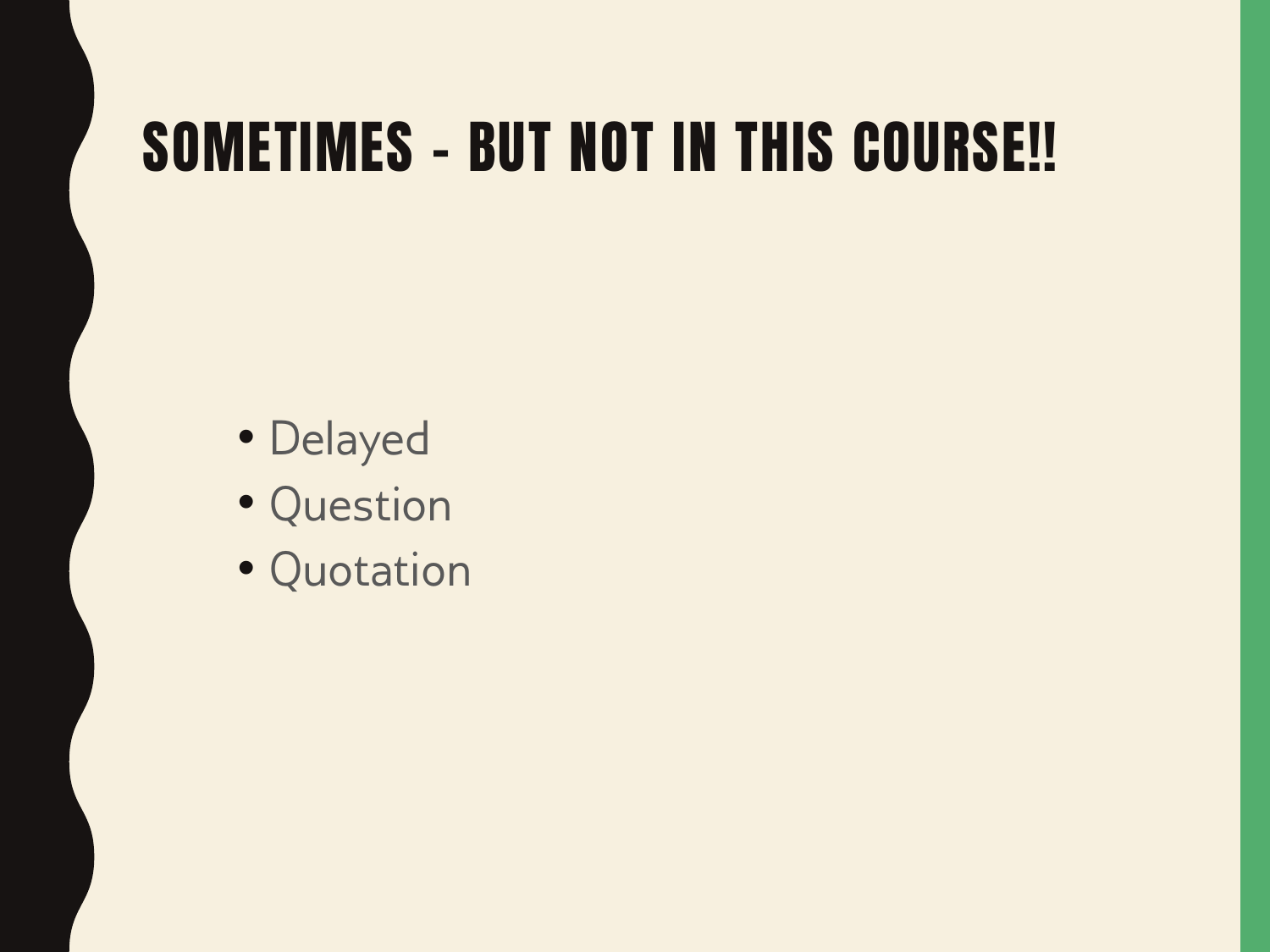

# Sometimes – but not in this course!!
Delayed
Question
Quotation